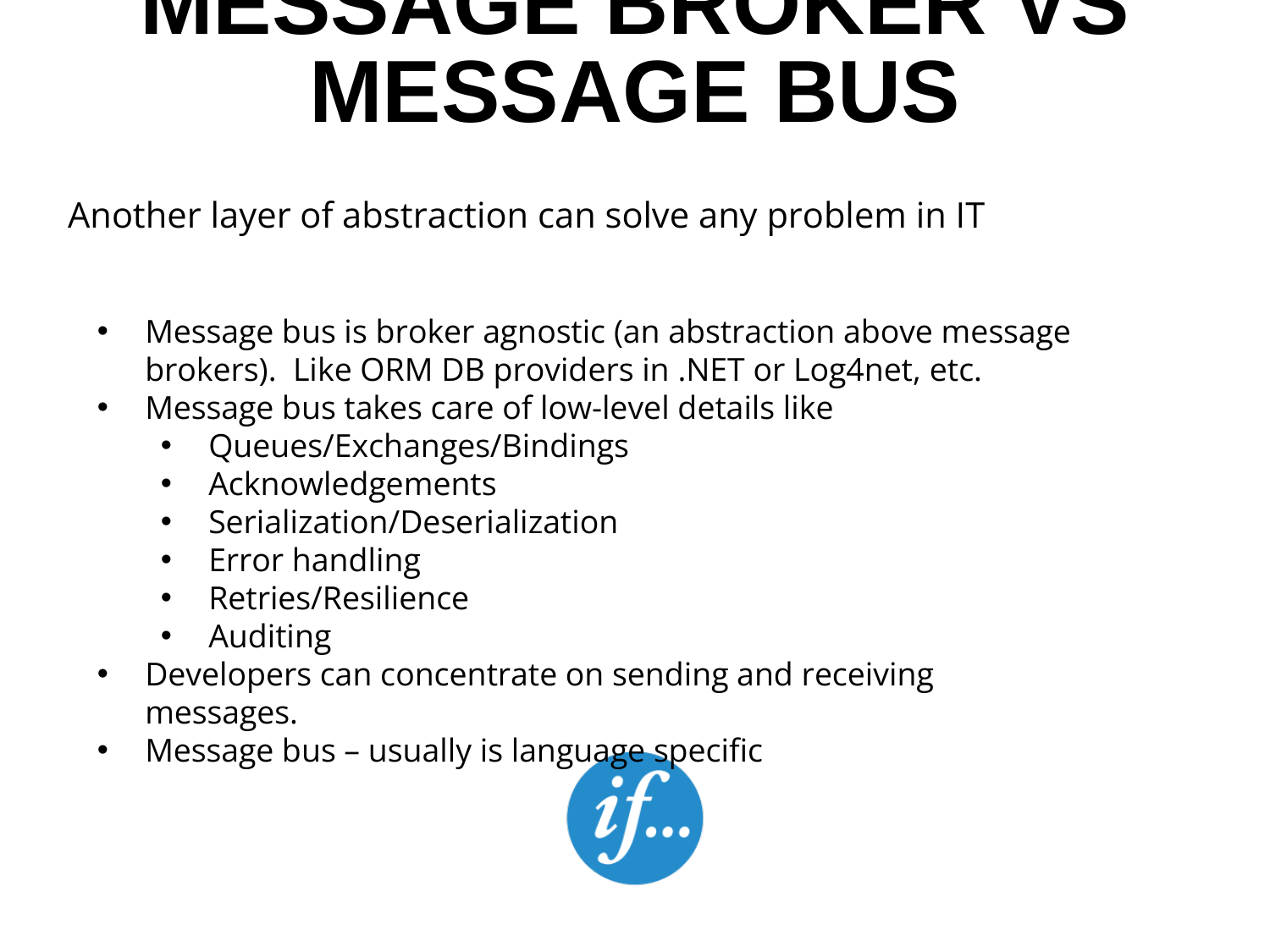

Message Broker VS Message Bus
Another layer of abstraction can solve any problem in IT

Message bus is broker agnostic (an abstraction above message brokers).  Like ORM DB providers in .NET or Log4net, etc.
Message bus takes care of low-level details like
Queues/Exchanges/Bindings
Acknowledgements
Serialization/Deserialization
Error handling
Retries/Resilience
Auditing
Developers can concentrate on sending and receiving messages.
Message bus – usually is language specific